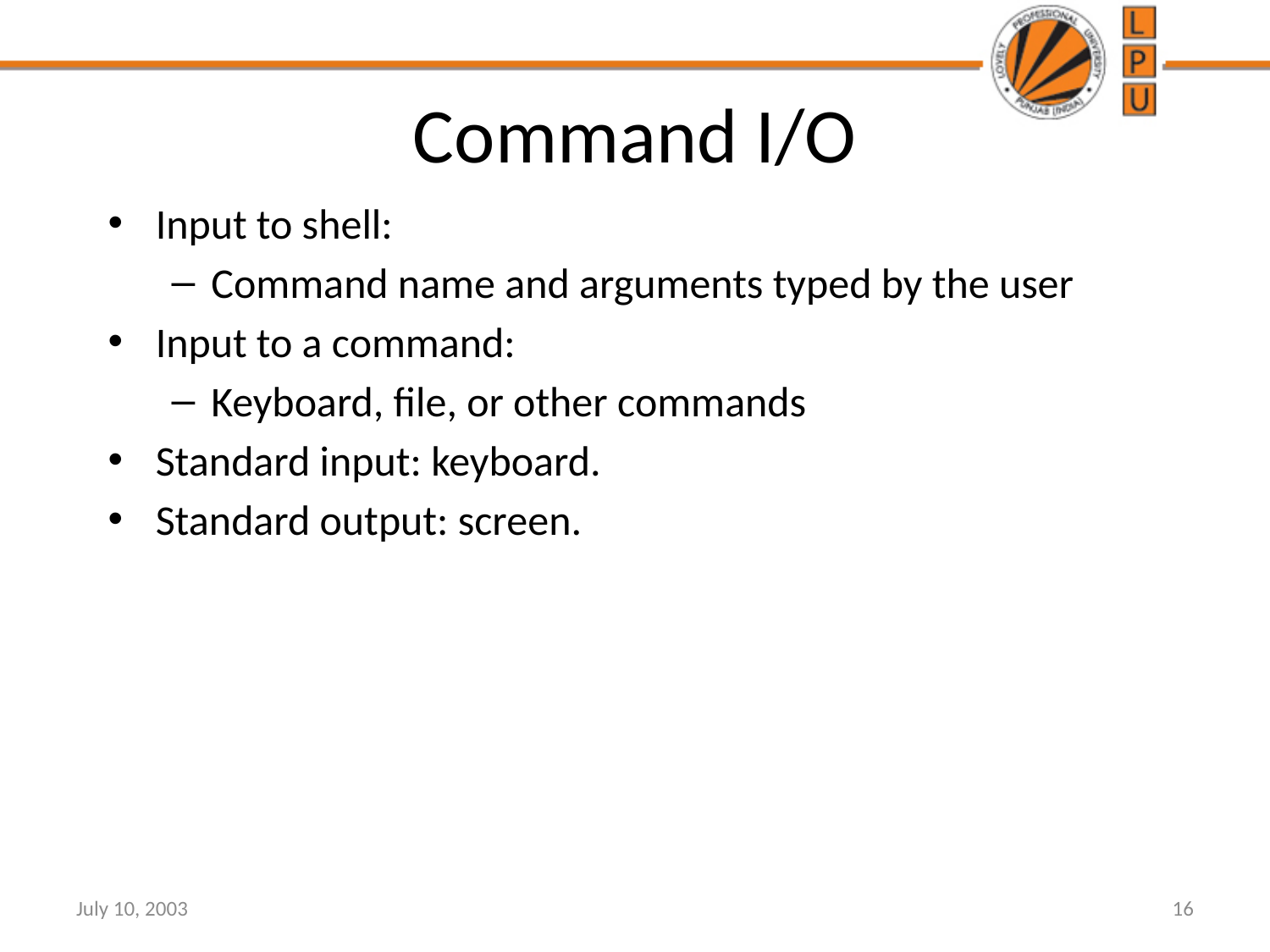

# Command I/O
Input to shell:
Command name and arguments typed by the user
Input to a command:
Keyboard, file, or other commands
Standard input: keyboard.
Standard output: screen.
July 10, 2003

16